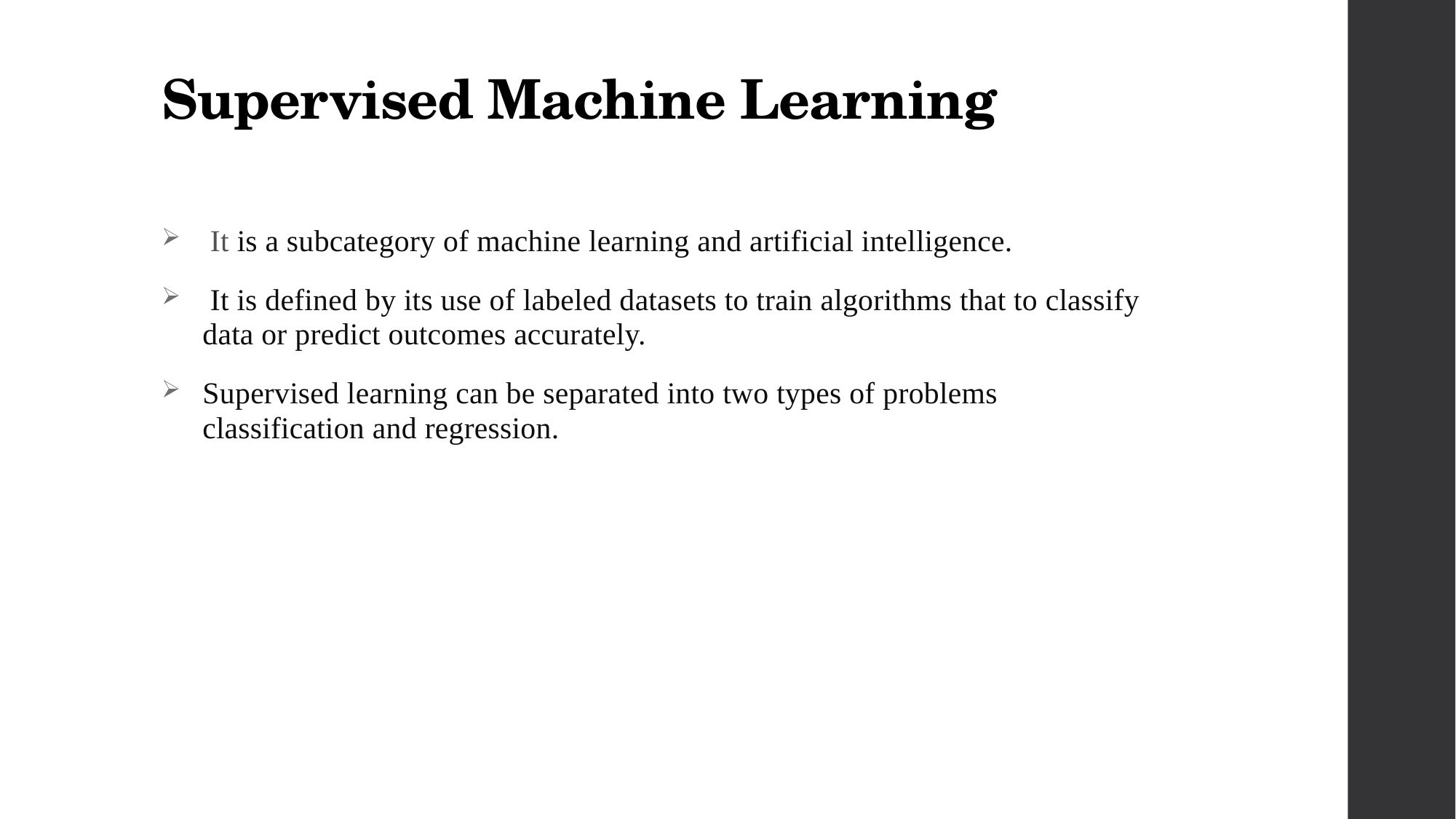

# Supervised Machine Learning
 It is a subcategory of machine learning and artificial intelligence.
 It is defined by its use of labeled datasets to train algorithms that to classify data or predict outcomes accurately.
Supervised learning can be separated into two types of problems classification and regression.